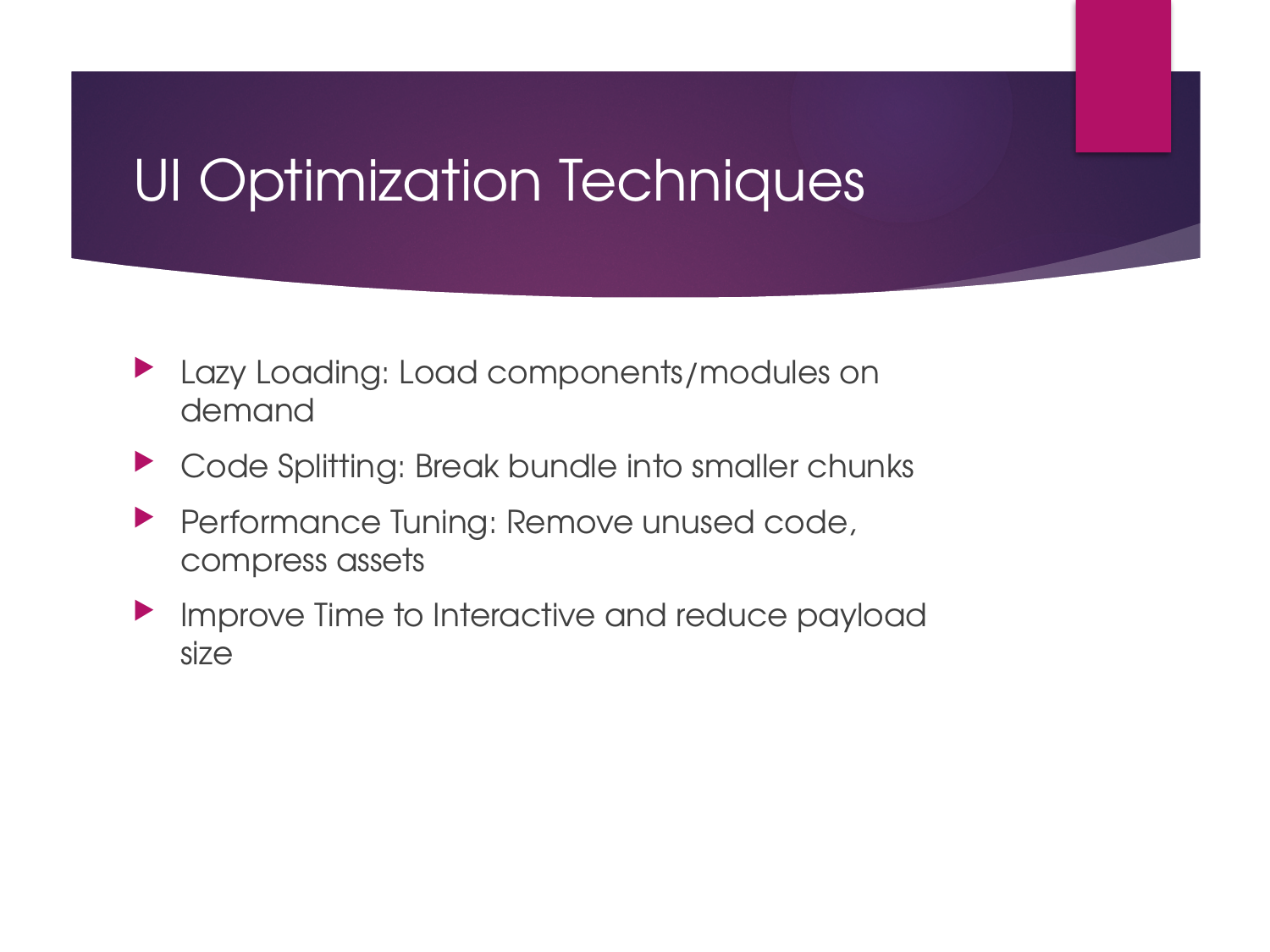

# UI Optimization Techniques
Lazy Loading: Load components/modules on demand
Code Splitting: Break bundle into smaller chunks
Performance Tuning: Remove unused code, compress assets
Improve Time to Interactive and reduce payload size